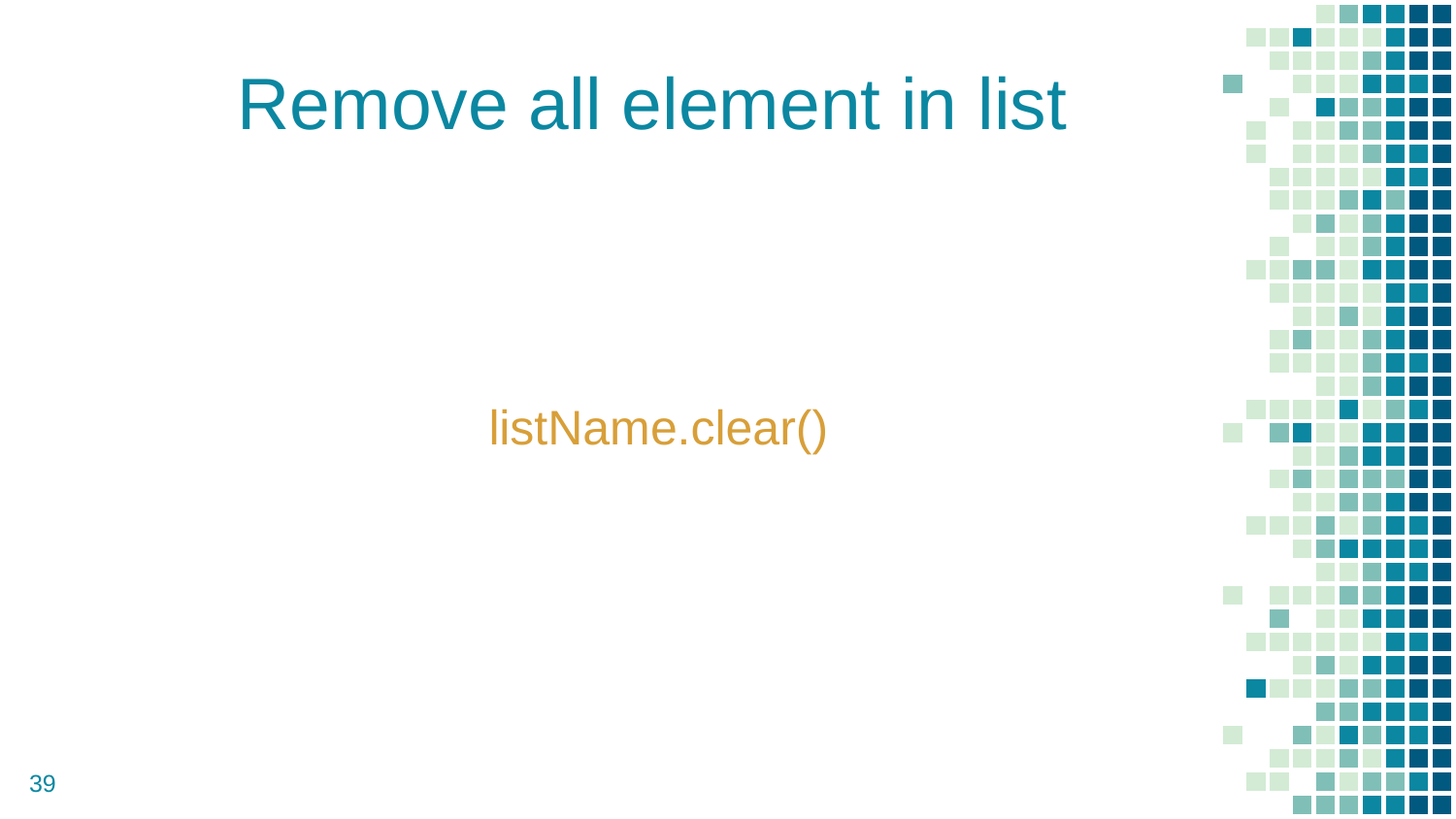

# Remove all element in list
listName.clear()
39